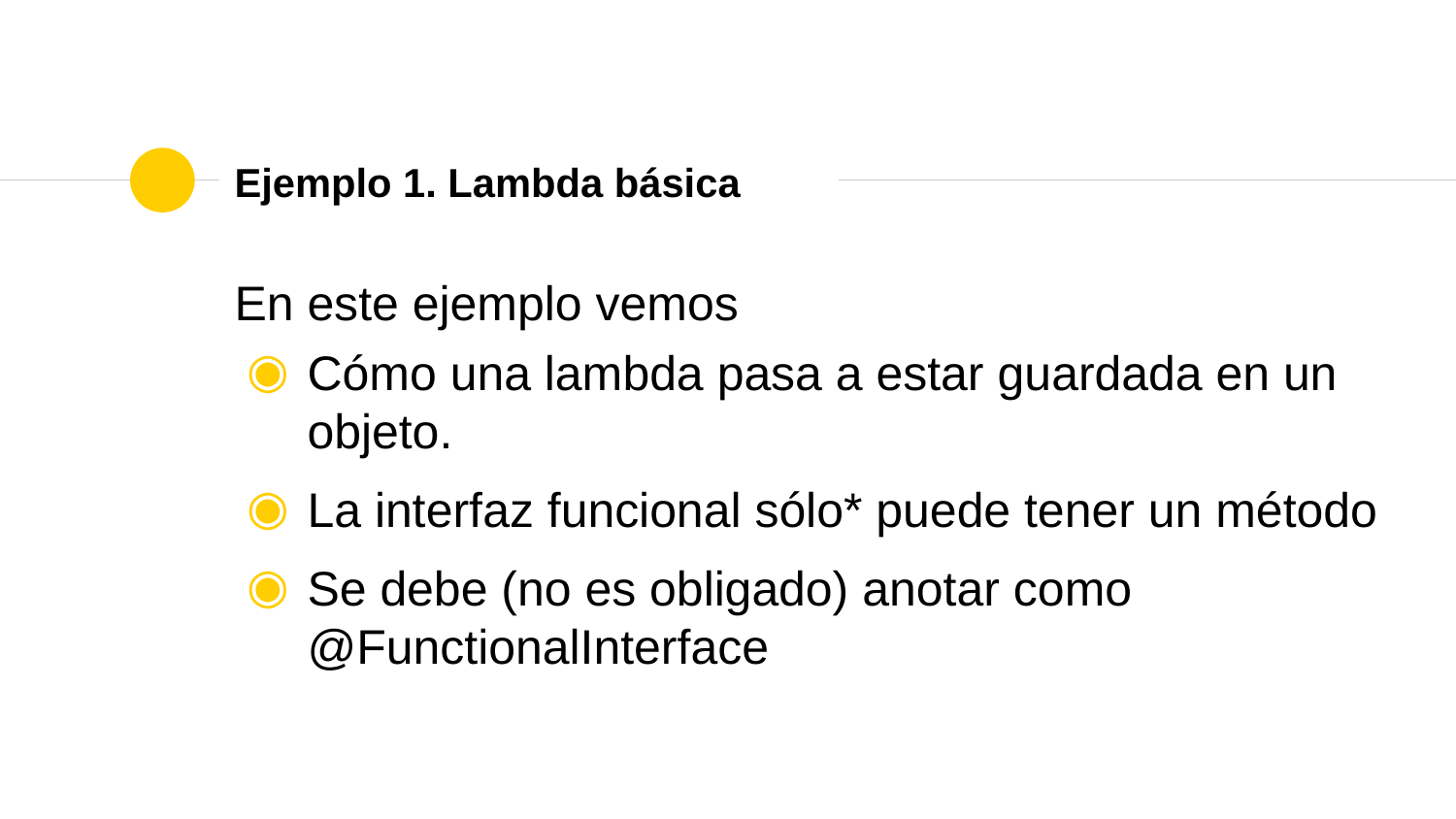

# Ejemplo 1. Lambda básica
En este ejemplo vemos
Cómo una lambda pasa a estar guardada en un objeto.
La interfaz funcional sólo* puede tener un método
Se debe (no es obligado) anotar como @FunctionalInterface